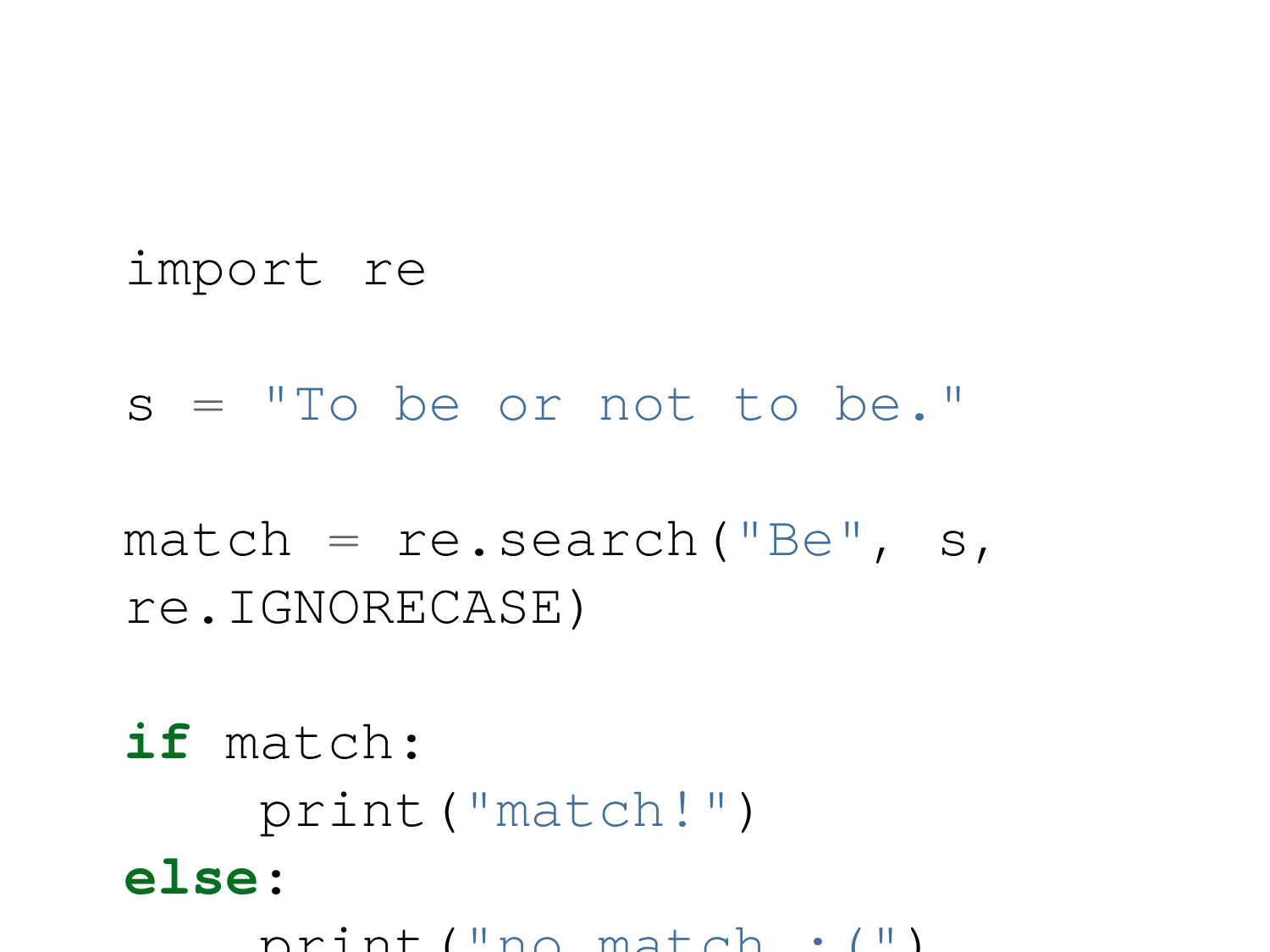

import re
s = "To be or not to be."
match = re.search("Be", s, re.IGNORECASE)
if match:
    print("match!")
else:
    print("no match :(")
match!